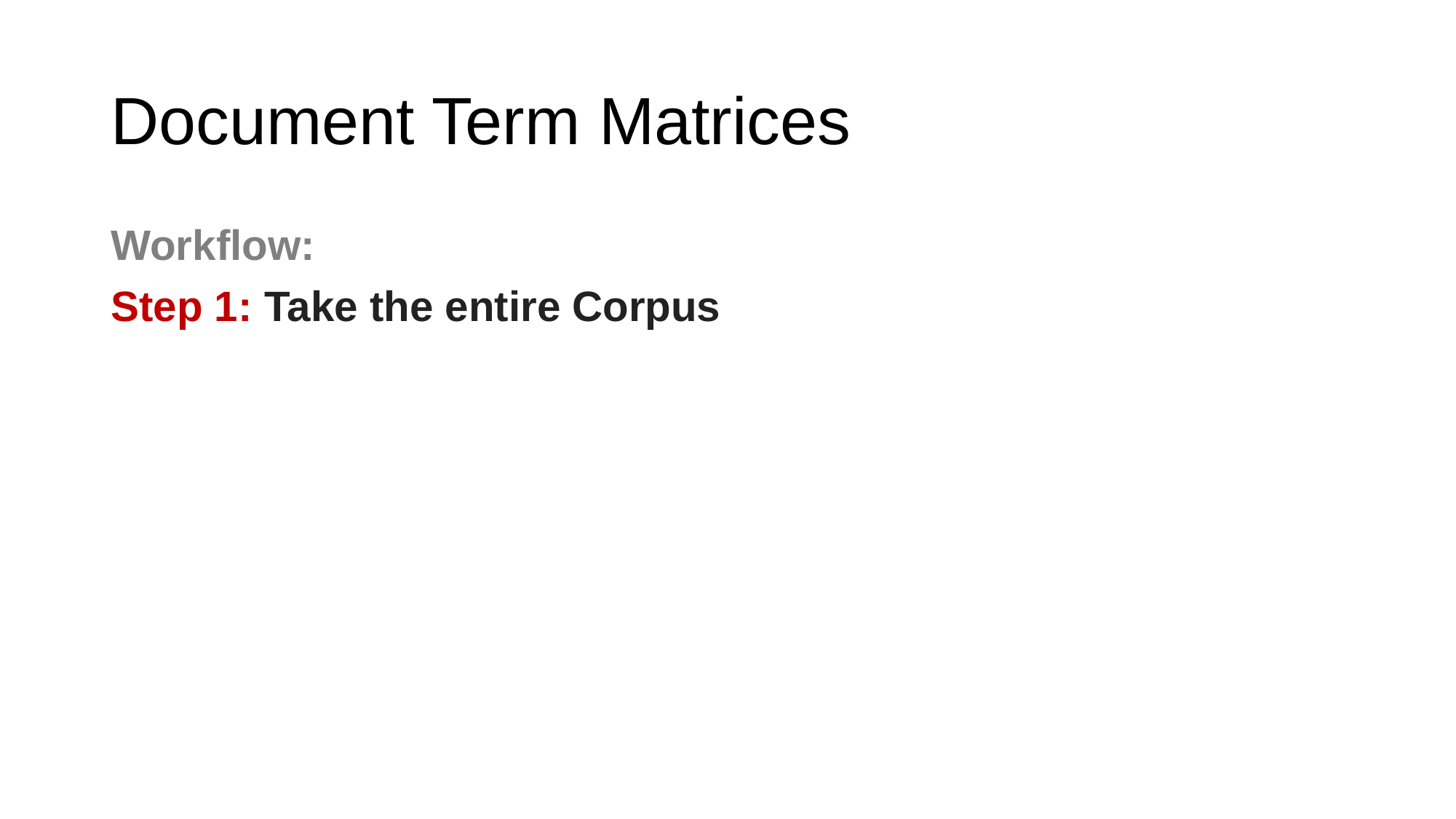

# Document Term Matrices
Workflow:
Step 1: Take the entire Corpus